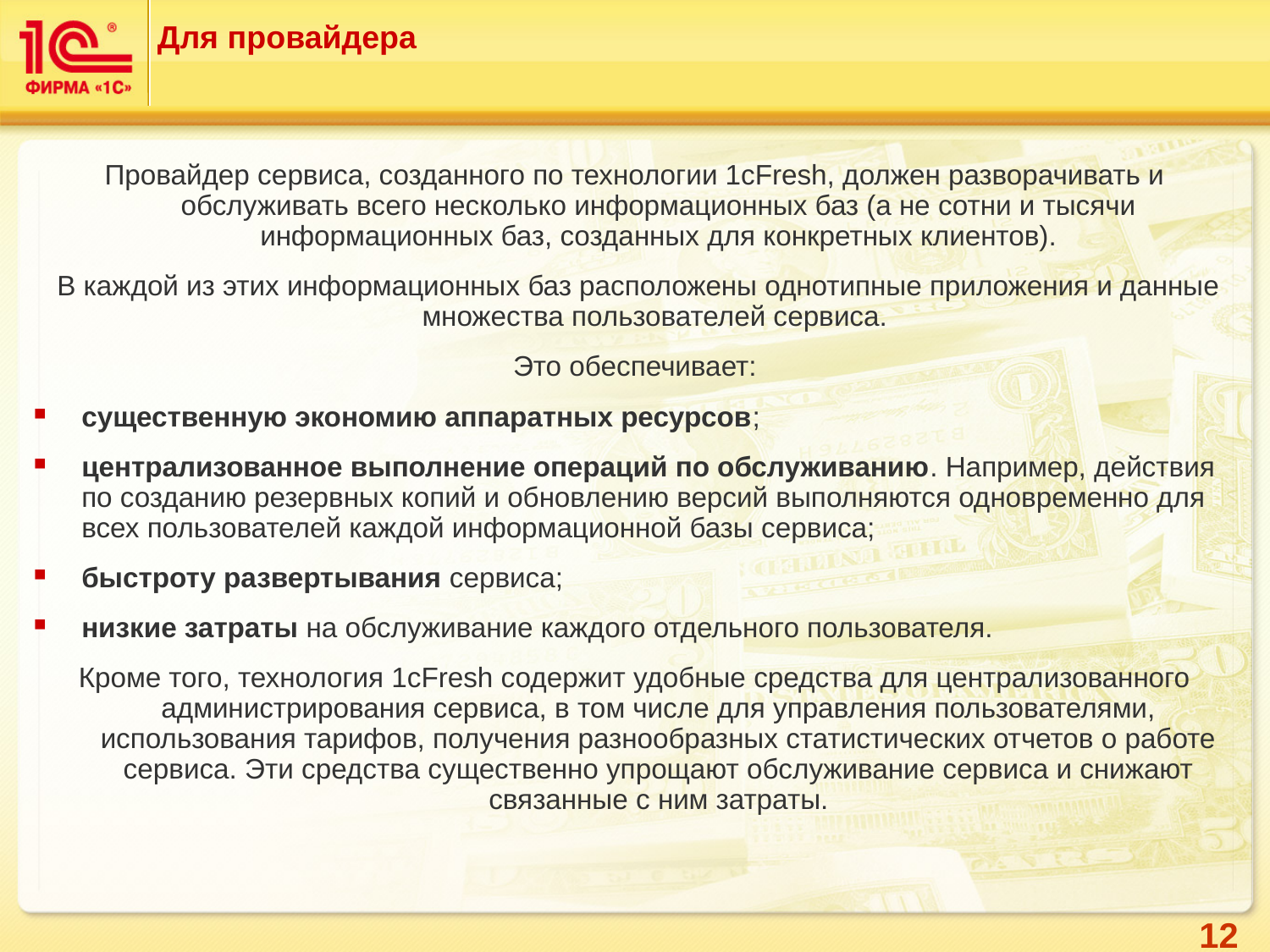

# Для провайдера
Провайдер сервиса, созданного по технологии 1cFresh, должен разворачивать и обслуживать всего несколько информационных баз (а не сотни и тысячи информационных баз, созданных для конкретных клиентов).
 В каждой из этих информационных баз расположены однотипные приложения и данные множества пользователей сервиса.
Это обеспечивает:
существенную экономию аппаратных ресурсов;
централизованное выполнение операций по обслуживанию. Например, действия по созданию резервных копий и обновлению версий выполняются одновременно для всех пользователей каждой информационной базы сервиса;
быстроту развертывания сервиса;
низкие затраты на обслуживание каждого отдельного пользователя.
Кроме того, технология 1cFresh содержит удобные средства для централизованного администрирования сервиса, в том числе для управления пользователями, использования тарифов, получения разнообразных статистических отчетов о работе сервиса. Эти средства существенно упрощают обслуживание сервиса и снижают связанные с ним затраты.